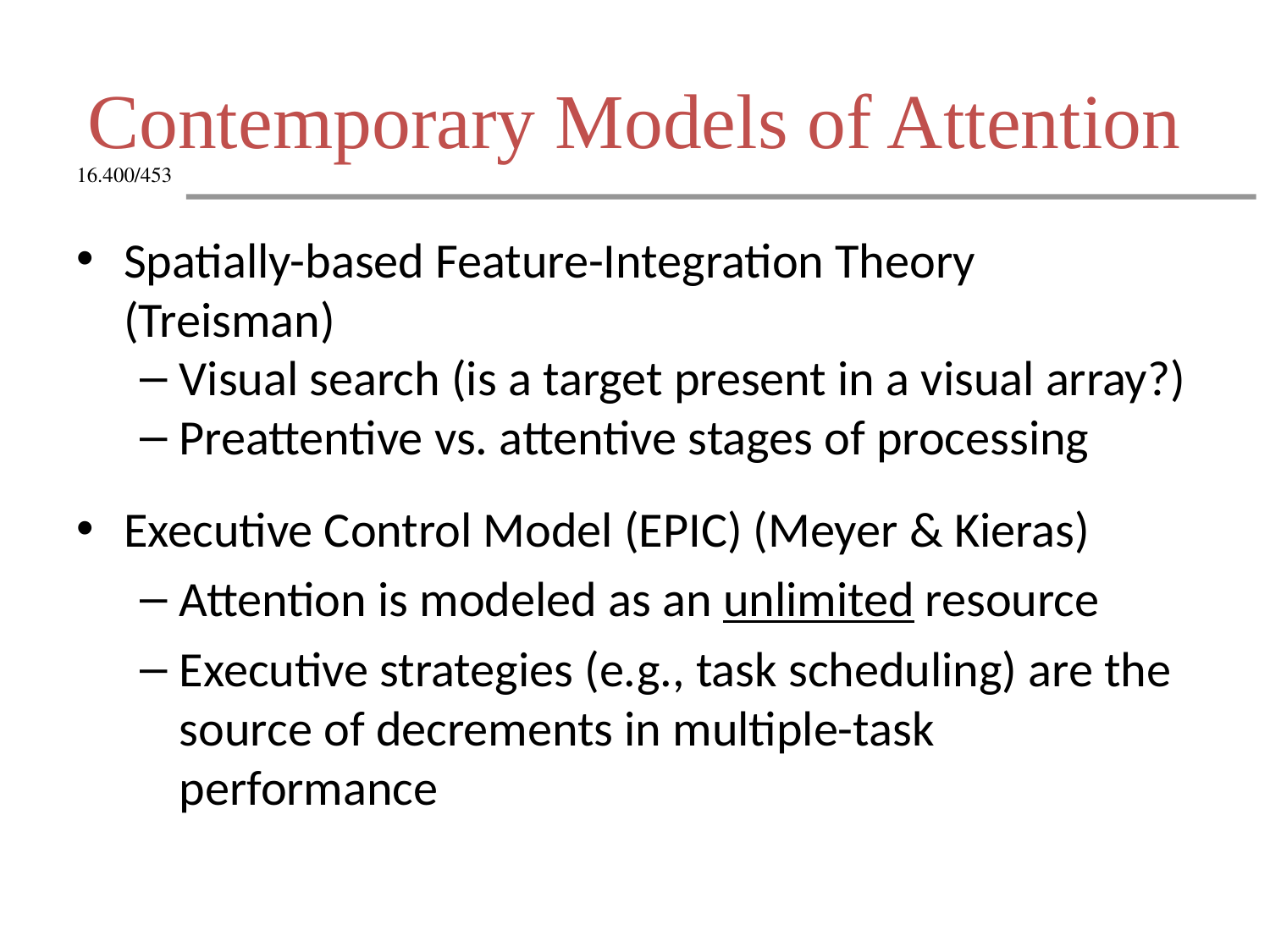

# Contemporary Models of Attention
Spatially-based Feature-Integration Theory (Treisman)
Visual search (is a target present in a visual array?)
Preattentive vs. attentive stages of processing
Executive Control Model (EPIC) (Meyer & Kieras)
Attention is modeled as an unlimited resource
Executive strategies (e.g., task scheduling) are the source of decrements in multiple-task performance